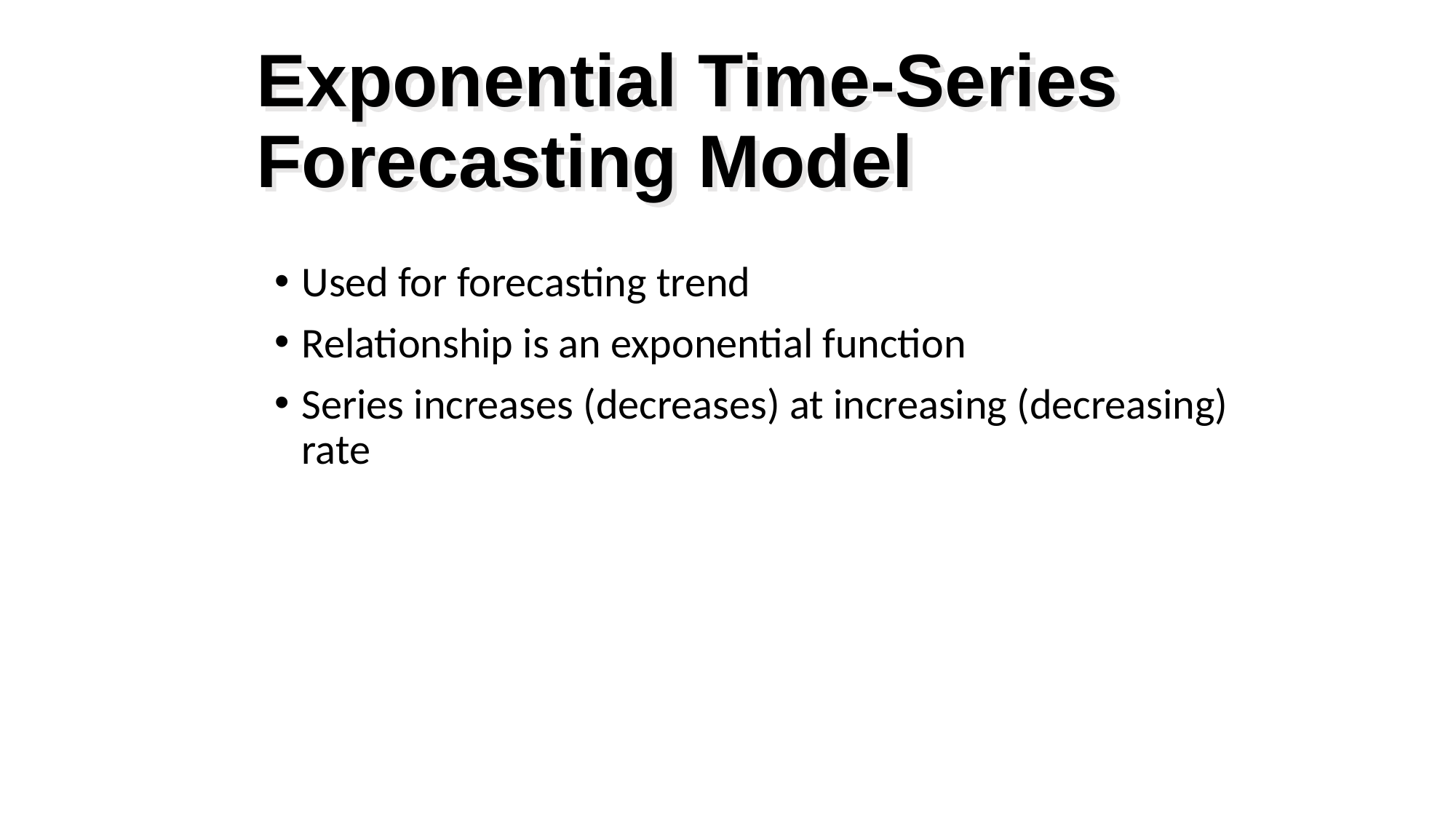

# Exponential Time-Series Forecasting Model
Used for forecasting trend
Relationship is an exponential function
Series increases (decreases) at increasing (decreasing) rate